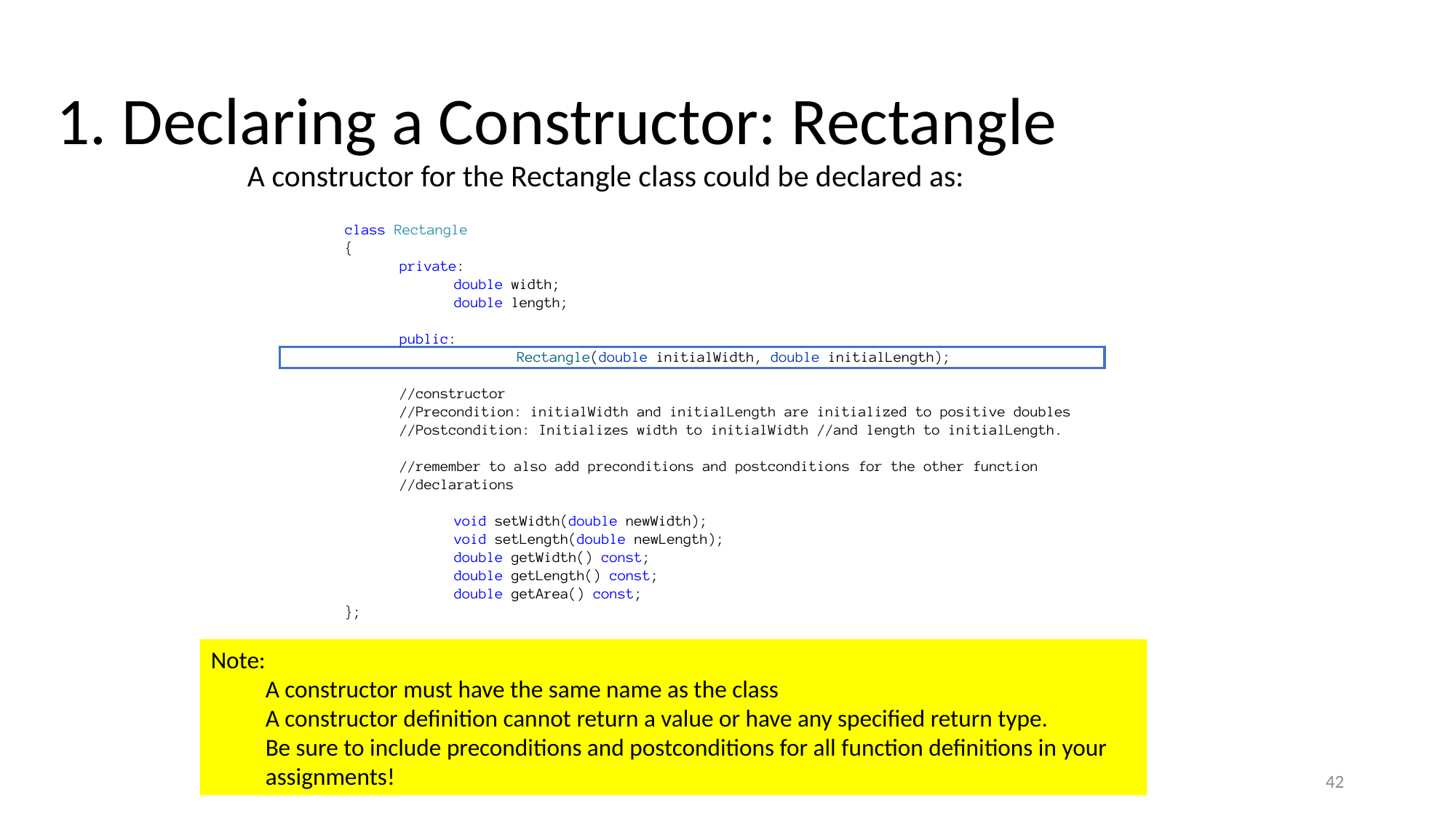

# 1. Declaring a Constructor: Rectangle
A constructor for the Rectangle class could be declared as:

class Rectangle
{
private:
double width;
double length;

public:
	 Rectangle(double initialWidth, double initialLength);

//constructor
//Precondition: initialWidth and initialLength are initialized to positive doubles
//Postcondition: Initializes width to initialWidth //and length to initialLength.

//remember to also add preconditions and postconditions for the other function
//declarations

void setWidth(double newWidth);
void setLength(double newLength);
double getWidth() const;
double getLength() const;
double getArea() const;
};

Note:
A constructor must have the same name as the class
A constructor definition cannot return a value or have any specified return type.
Be sure to include preconditions and postconditions for all function definitions in your assignments!
42